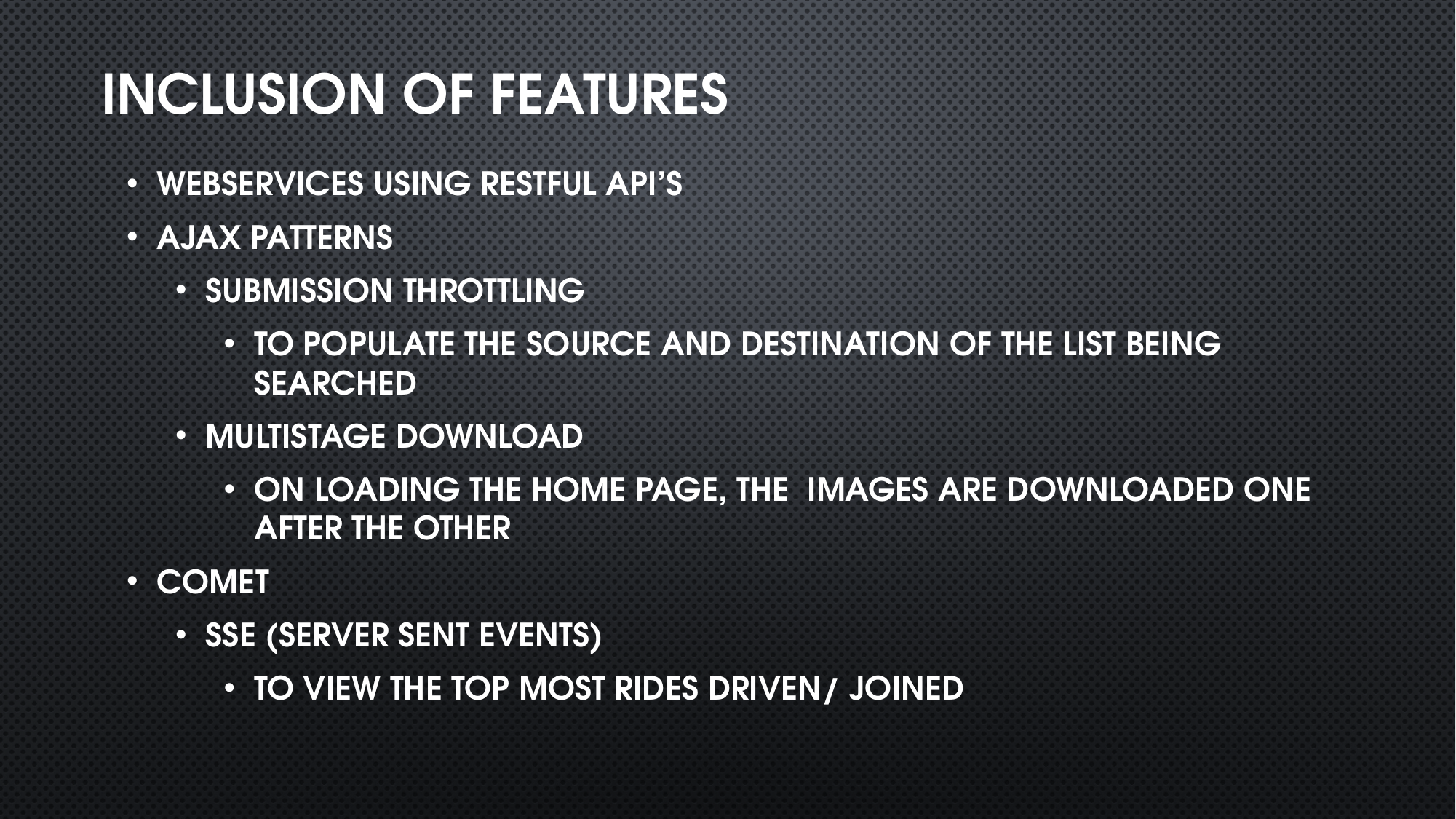

# Inclusion of features
Webservices using RESTful API’s
Ajax Patterns
Submission throttling
To populate the source and destination of the list being searched
Multistage download
On loading the home page, the  images are downloaded one after the other
Comet
SSE (server sent events)
To view the top most rides driven/ joined